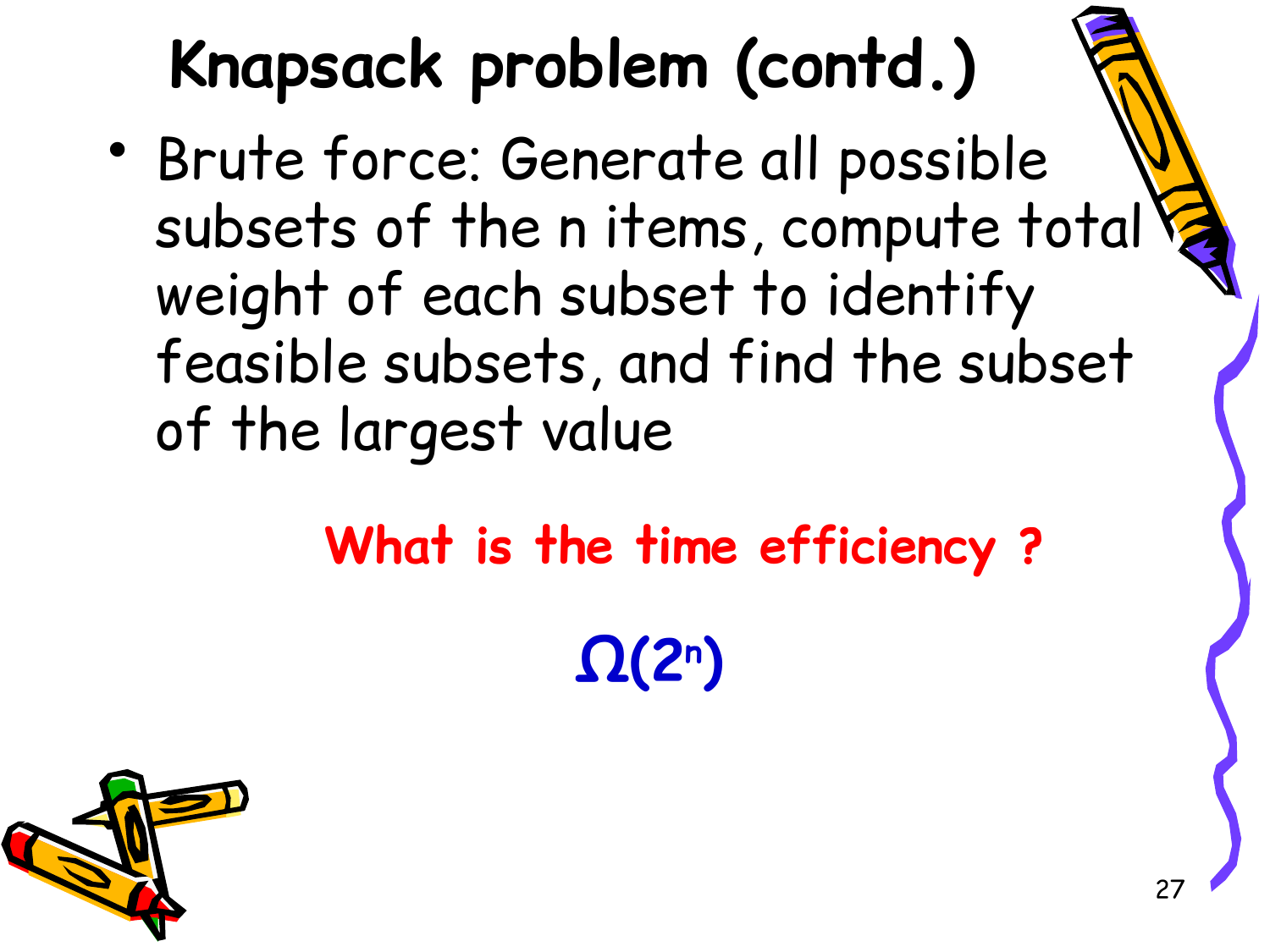

# Knapsack problem (contd.)
Brute force: Generate all possible subsets of the n items, compute total weight of each subset to identify feasible subsets, and find the subset of the largest value

What is the time efficiency ?
Ω(2n)
27